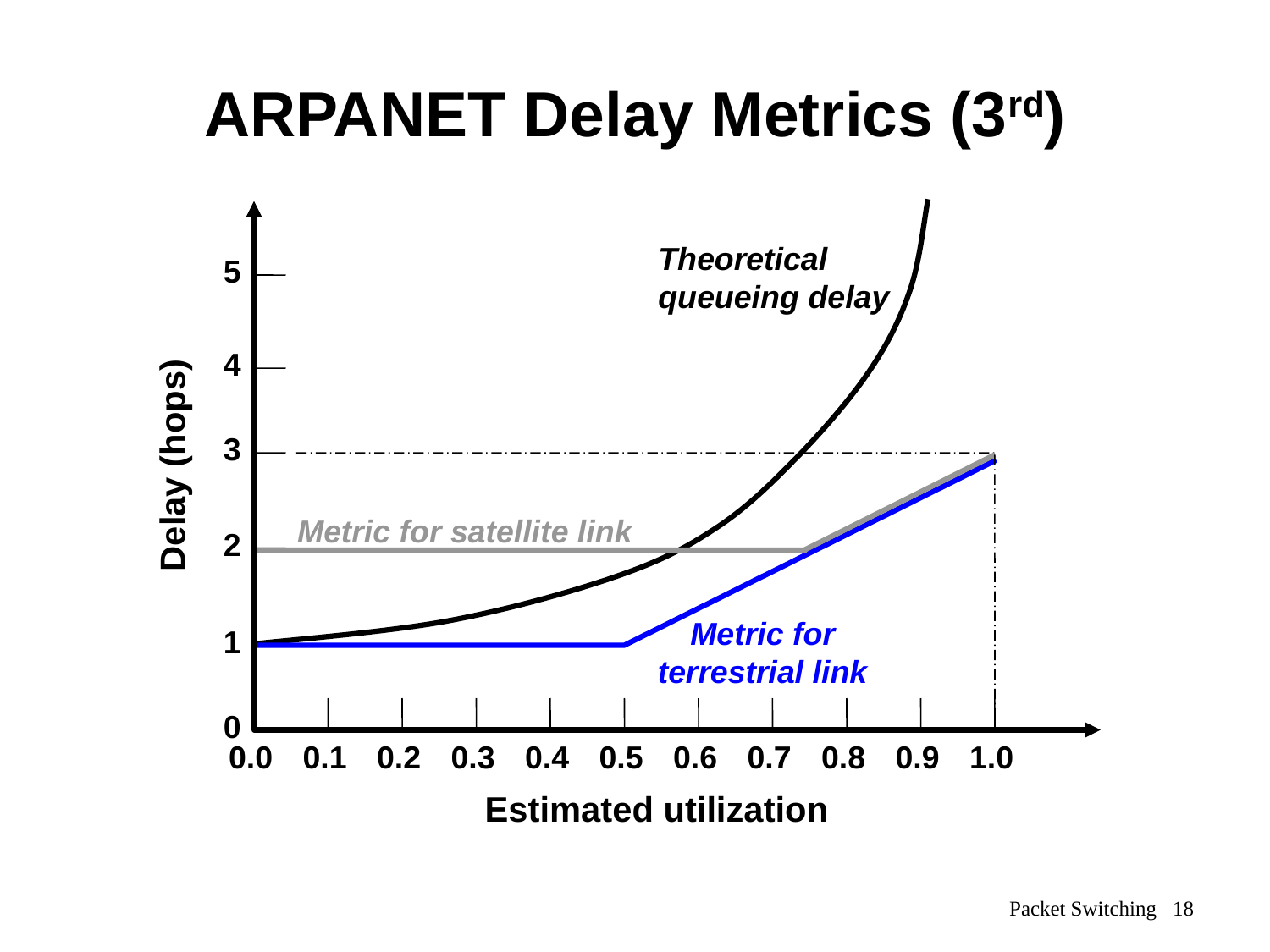

# ARPANET Delay Metrics (3rd)

Theoretical
queueing delay
5

4
Delay (hops)

3

Metric for satellite link
2

Metric for
terrestrial link
1

0.0

0.1

0.2

0.3

0.4

0.5

0.6

0.7

0.8

0.9

1.0
0
Estimated utilization
Packet Switching   18